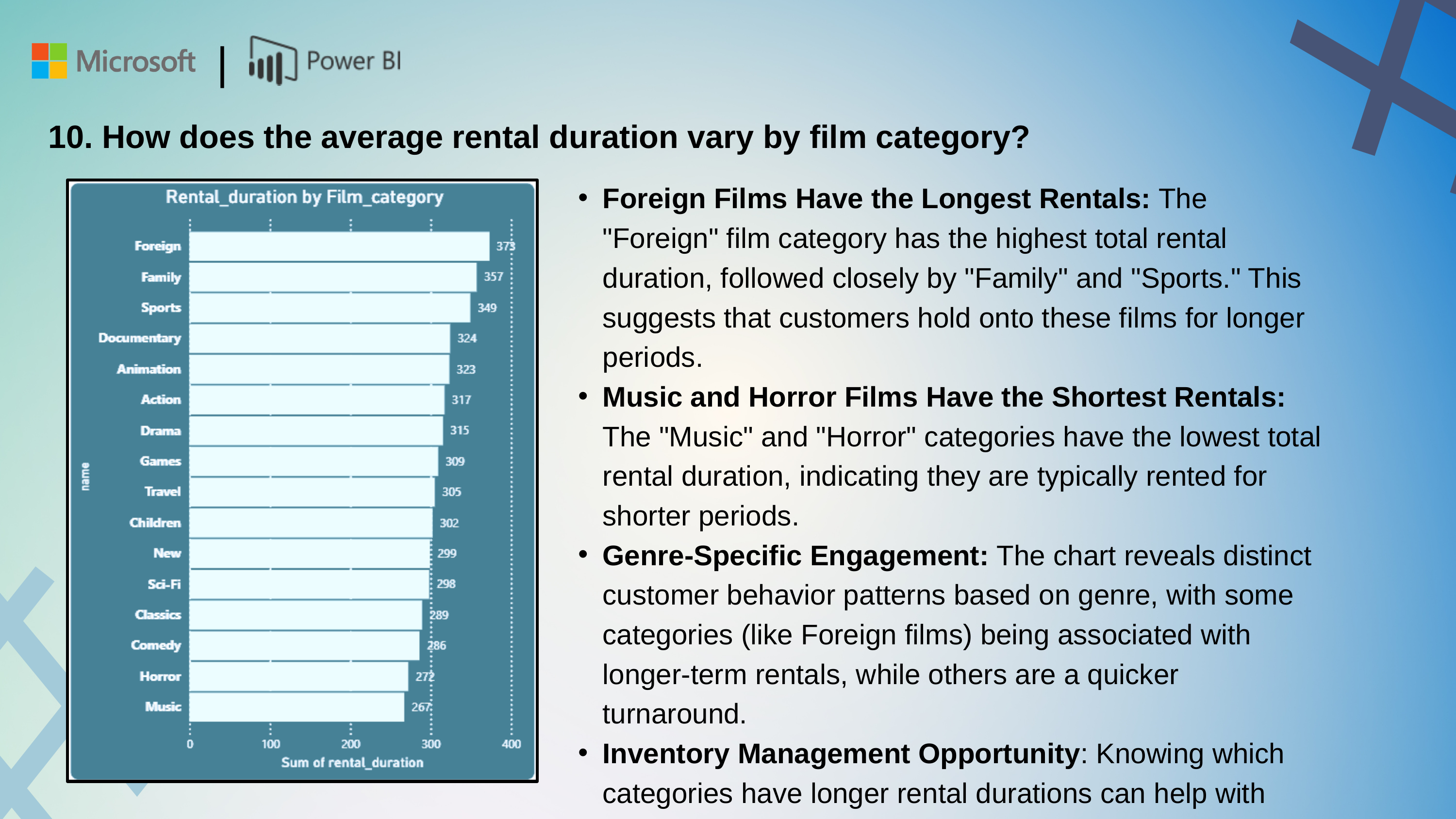

#

|

10. How does the average rental duration vary by film category?
Foreign Films Have the Longest Rentals: The "Foreign" film category has the highest total rental duration, followed closely by "Family" and "Sports." This suggests that customers hold onto these films for longer periods.
Music and Horror Films Have the Shortest Rentals: The "Music" and "Horror" categories have the lowest total rental duration, indicating they are typically rented for shorter periods.
Genre-Specific Engagement: The chart reveals distinct customer behavior patterns based on genre, with some categories (like Foreign films) being associated with longer-term rentals, while others are a quicker turnaround.
Inventory Management Opportunity: Knowing which categories have longer rental durations can help with inventory planning, ensuring there are enough copies of these films to meet demand.

#